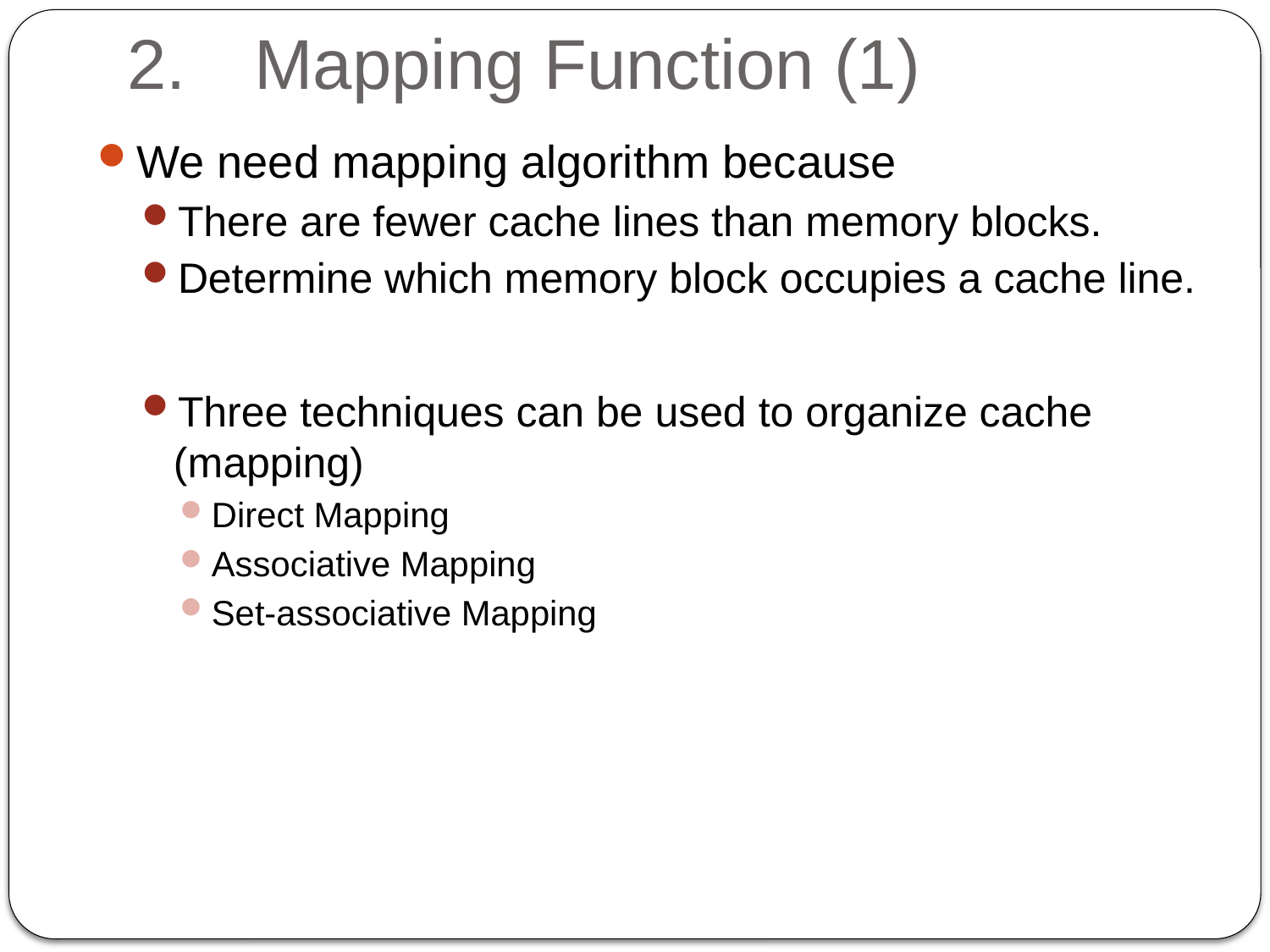

# 2.	Mapping Function (1)
We need mapping algorithm because
There are fewer cache lines than memory blocks.
Determine which memory block occupies a cache line.

Three techniques can be used to organize cache (mapping)
Direct Mapping
Associative Mapping
Set-associative Mapping